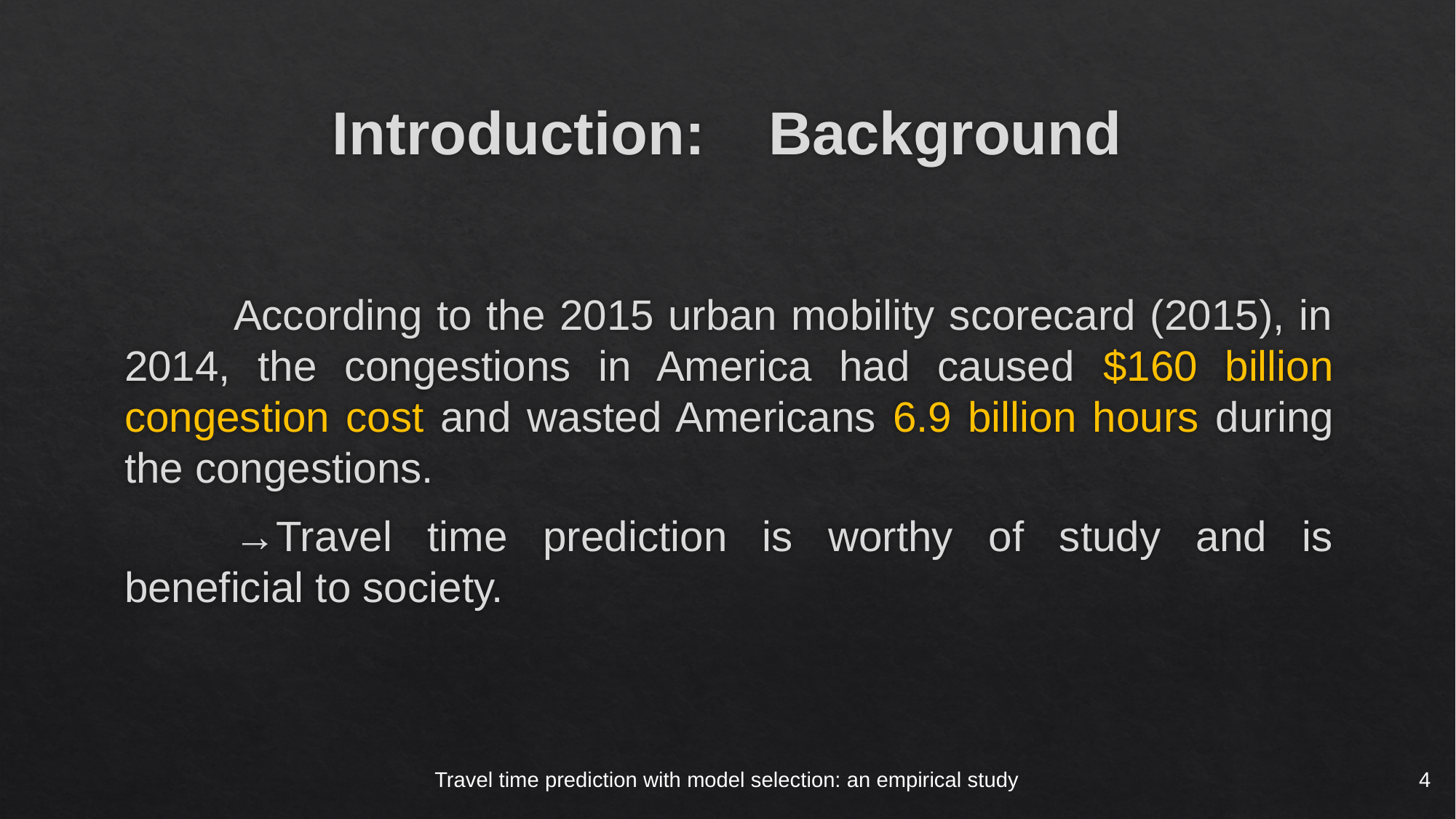

# Introduction:	Background
	According to the 2015 urban mobility scorecard (2015), in 2014, the congestions in America had caused $160 billion congestion cost and wasted Americans 6.9 billion hours during the congestions.
	→Travel time prediction is worthy of study and is beneficial to society.
Travel time prediction with model selection: an empirical study
4